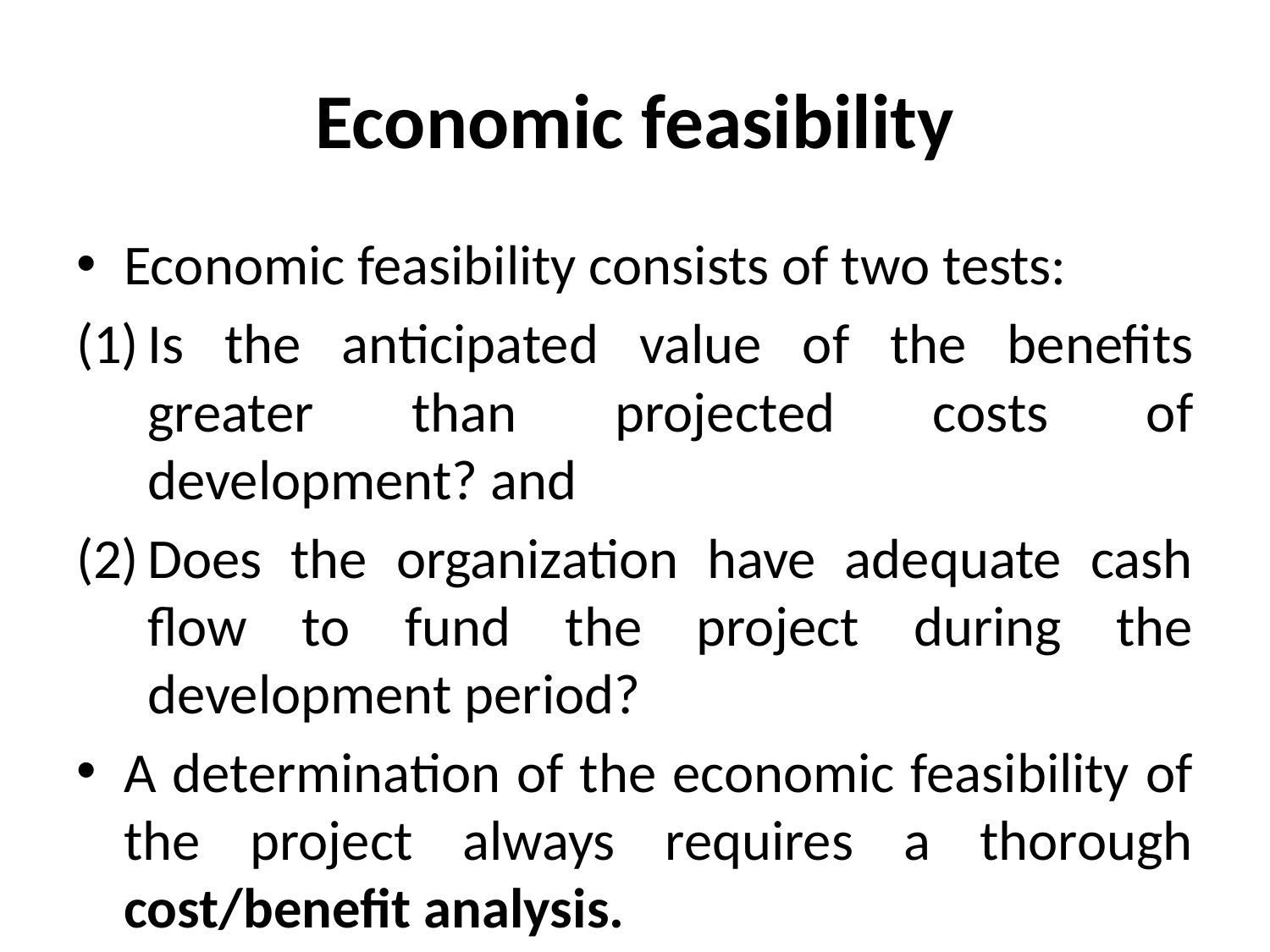

# Economic feasibility
Economic feasibility consists of two tests:
Is the anticipated value of the benefits greater than projected costs of development? and
Does the organization have adequate cash flow to fund the project during the development period?
A determination of the economic feasibility of the project always requires a thorough cost/benefit analysis.